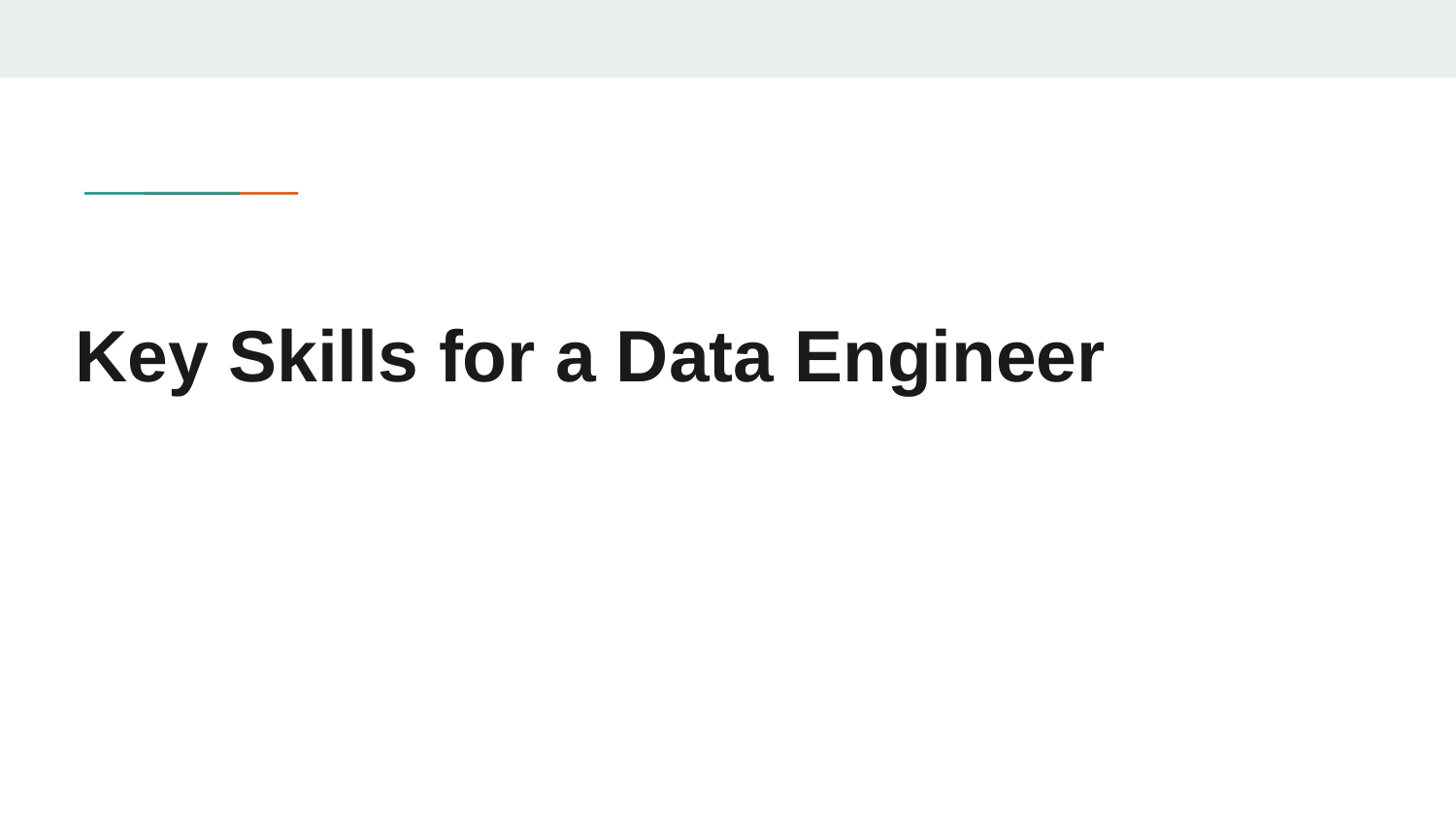

# Key Skills for a Data Engineer